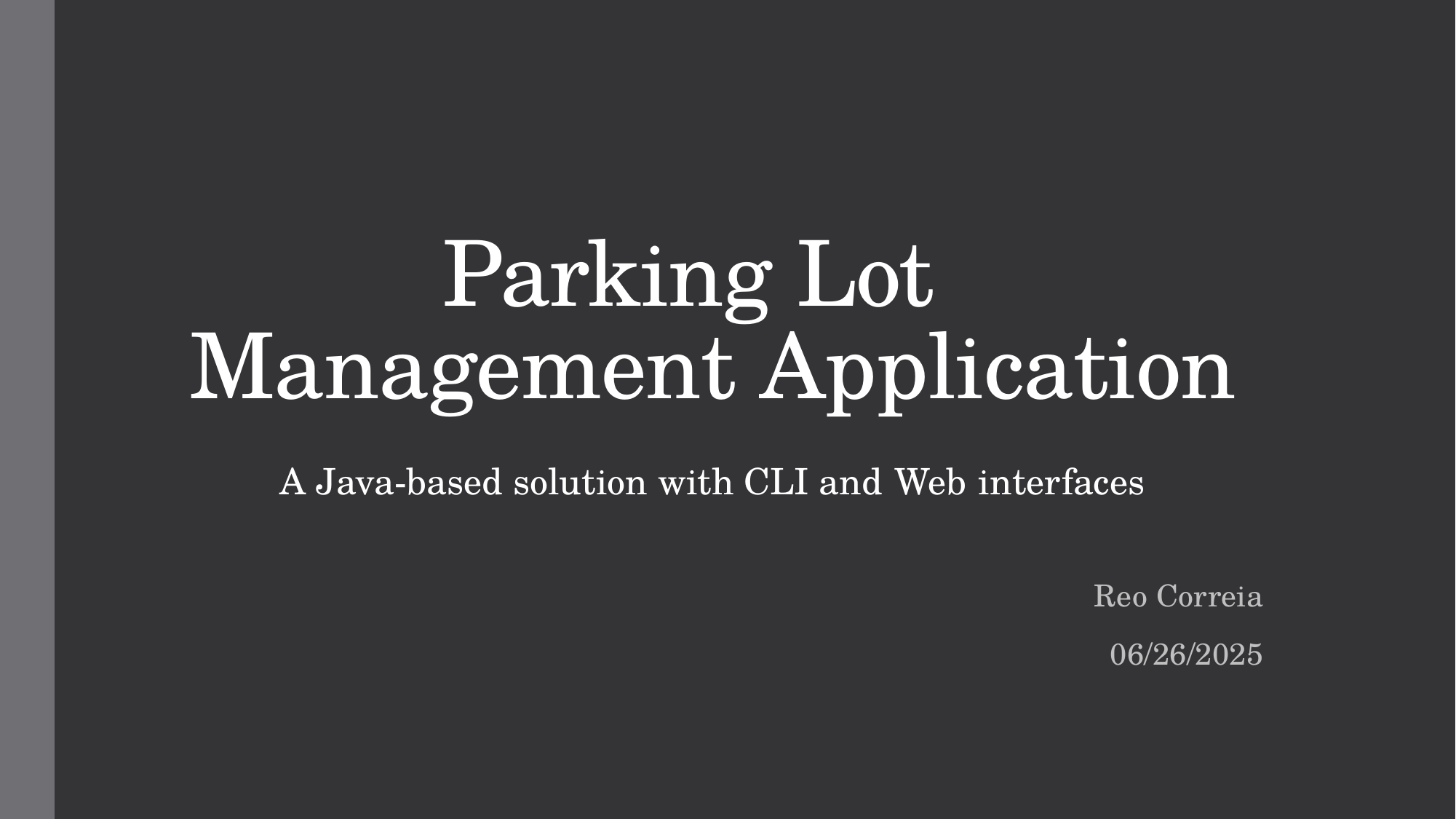

# Parking Lot   Management Application
A Java-based solution with CLI and Web interfaces
Reo Correia
06/26/2025